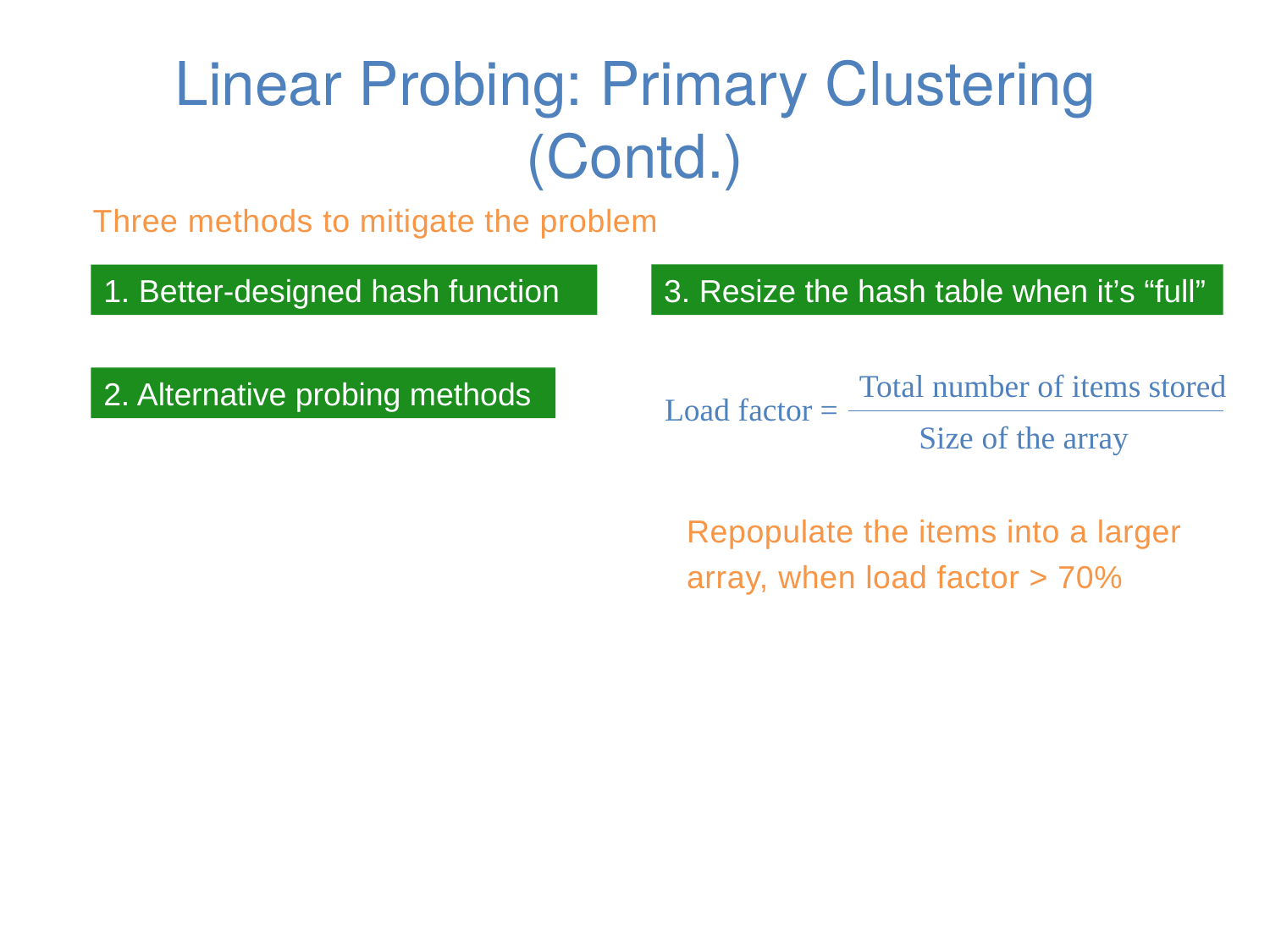

# Linear Probing: Primary Clustering (Contd.)
Three methods to mitigate the problem
3. Resize the hash table when it’s “full”
1. Better-designed hash function
Total number of items stored
2. Alternative probing methods
Load factor =
Size of the array
Repopulate the items into a larger array, when load factor > 70%